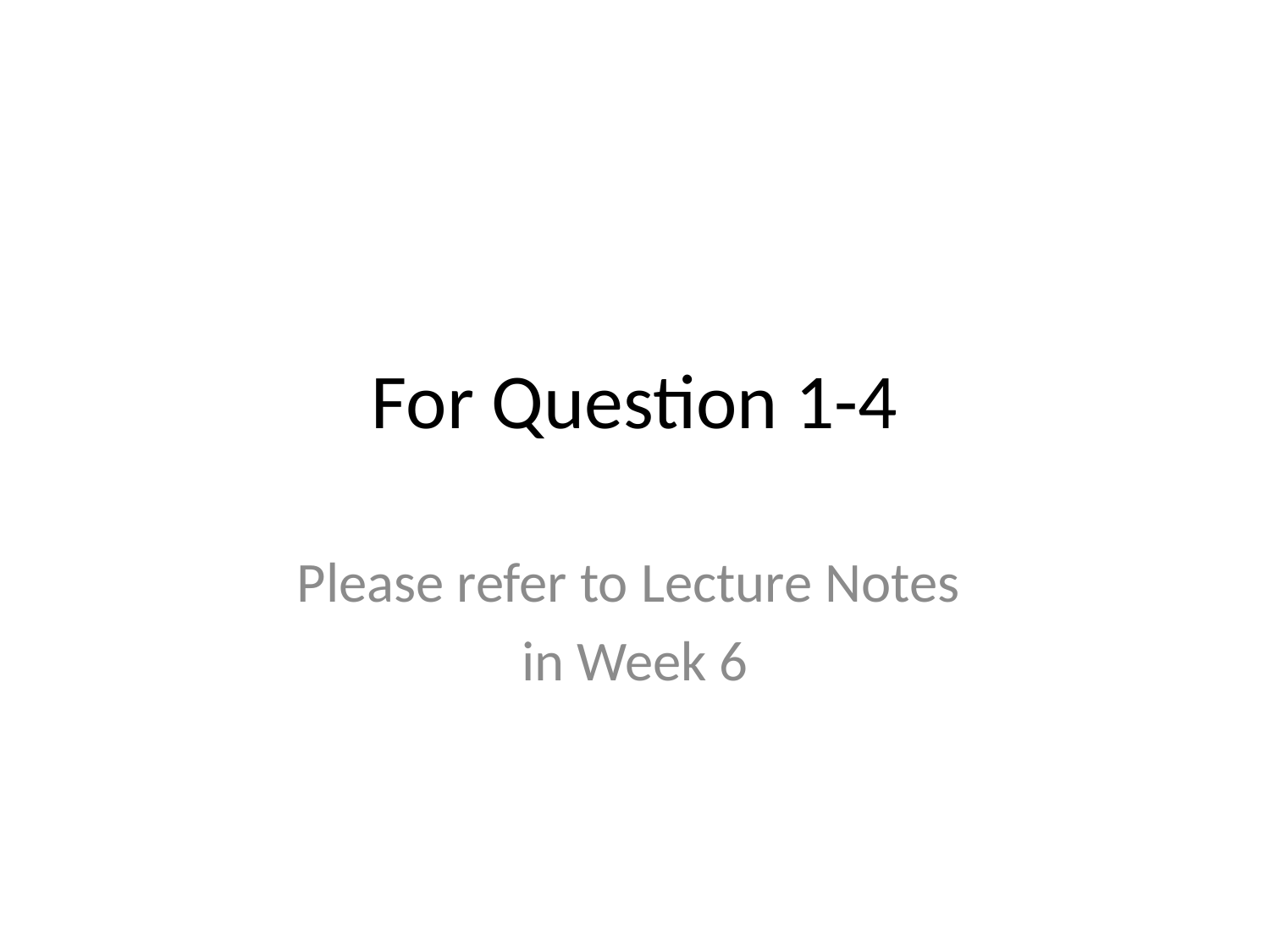

# For Question 1-4
Please refer to Lecture Notes
in Week 6